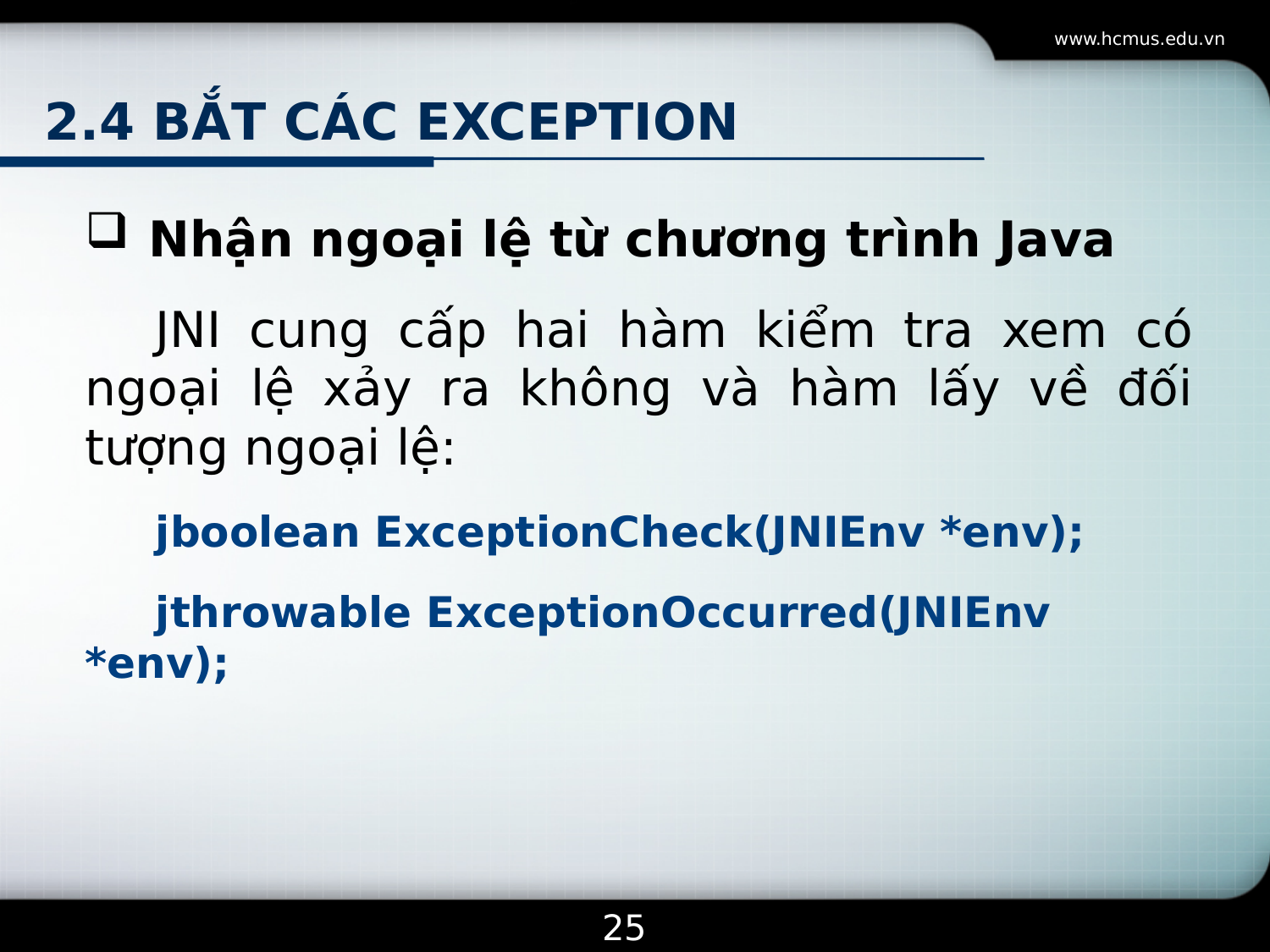

www.hcmus.edu.vn
# 2.4 bắt các exception
Nhận ngoại lệ từ chương trình Java
JNI cung cấp hai hàm kiểm tra xem có ngoại lệ xảy ra không và hàm lấy về đối tượng ngoại lệ:
jboolean ExceptionCheck(JNIEnv *env);
jthrowable ExceptionOccurred(JNIEnv *env);

25